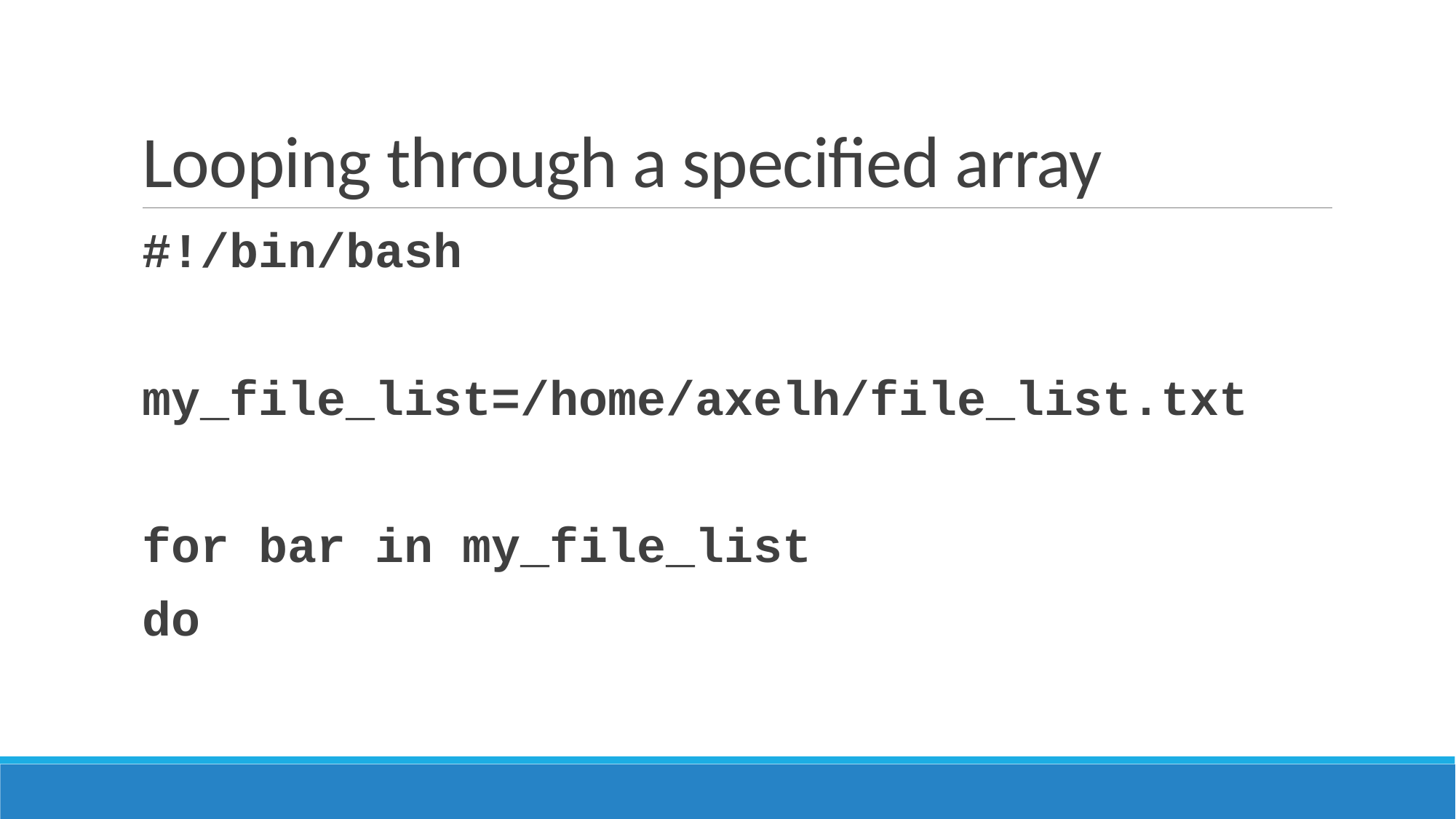

# Looping through a specified array
#!/bin/bash

my_file_list=/home/axelh/file_list.txt

for bar in my_file_list
do